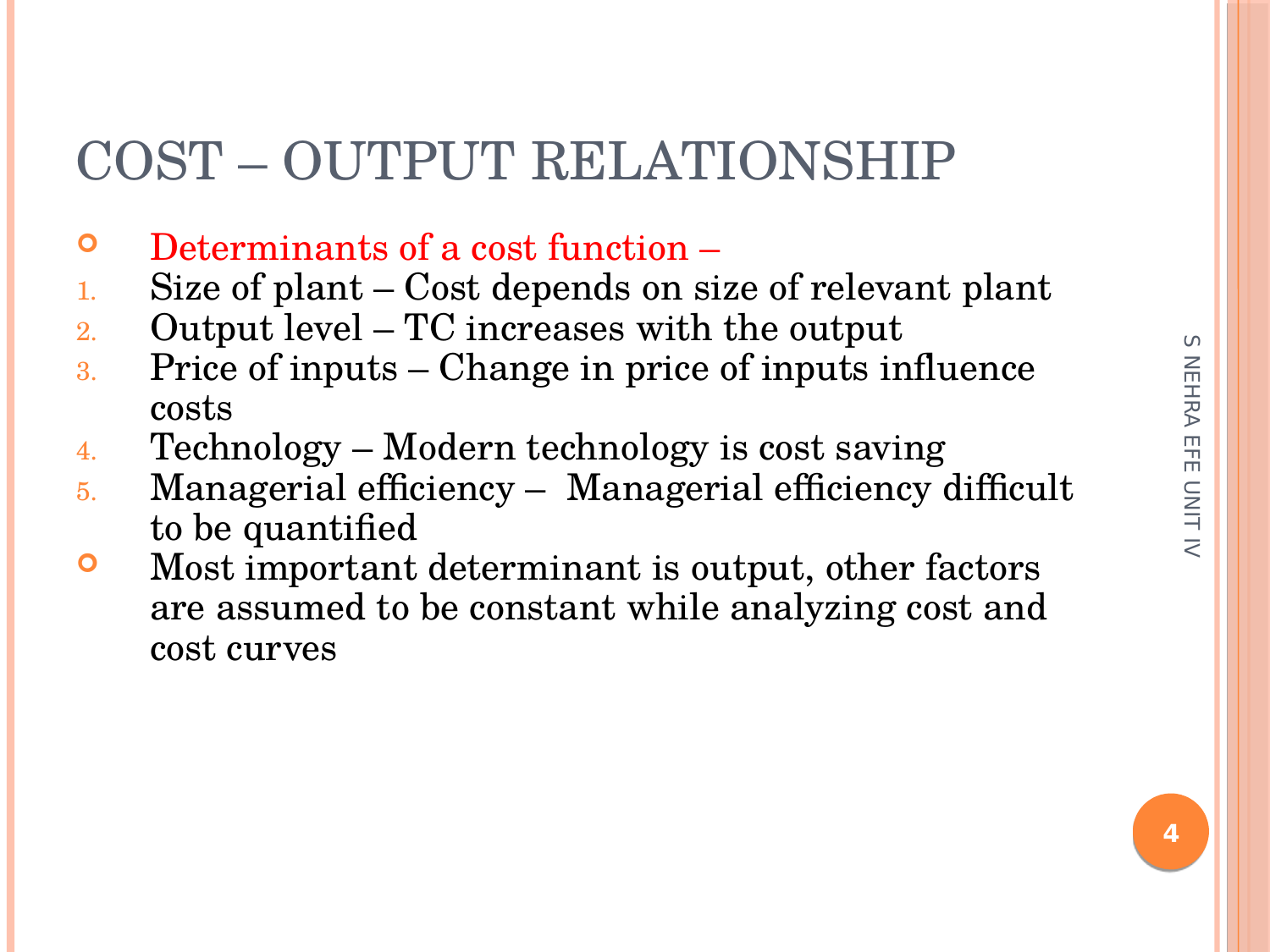

Cost – Output relationship
Determinants of a cost function –
Size of plant – Cost depends on size of relevant plant
Output level – TC increases with the output
Price of inputs – Change in price of inputs influence costs
Technology – Modern technology is cost saving
Managerial efficiency –  Managerial efficiency difficult to be quantified
Most important determinant is output, other factors are assumed to be constant while analyzing cost and cost curves

S NEHRA EFE UNIT IV
4